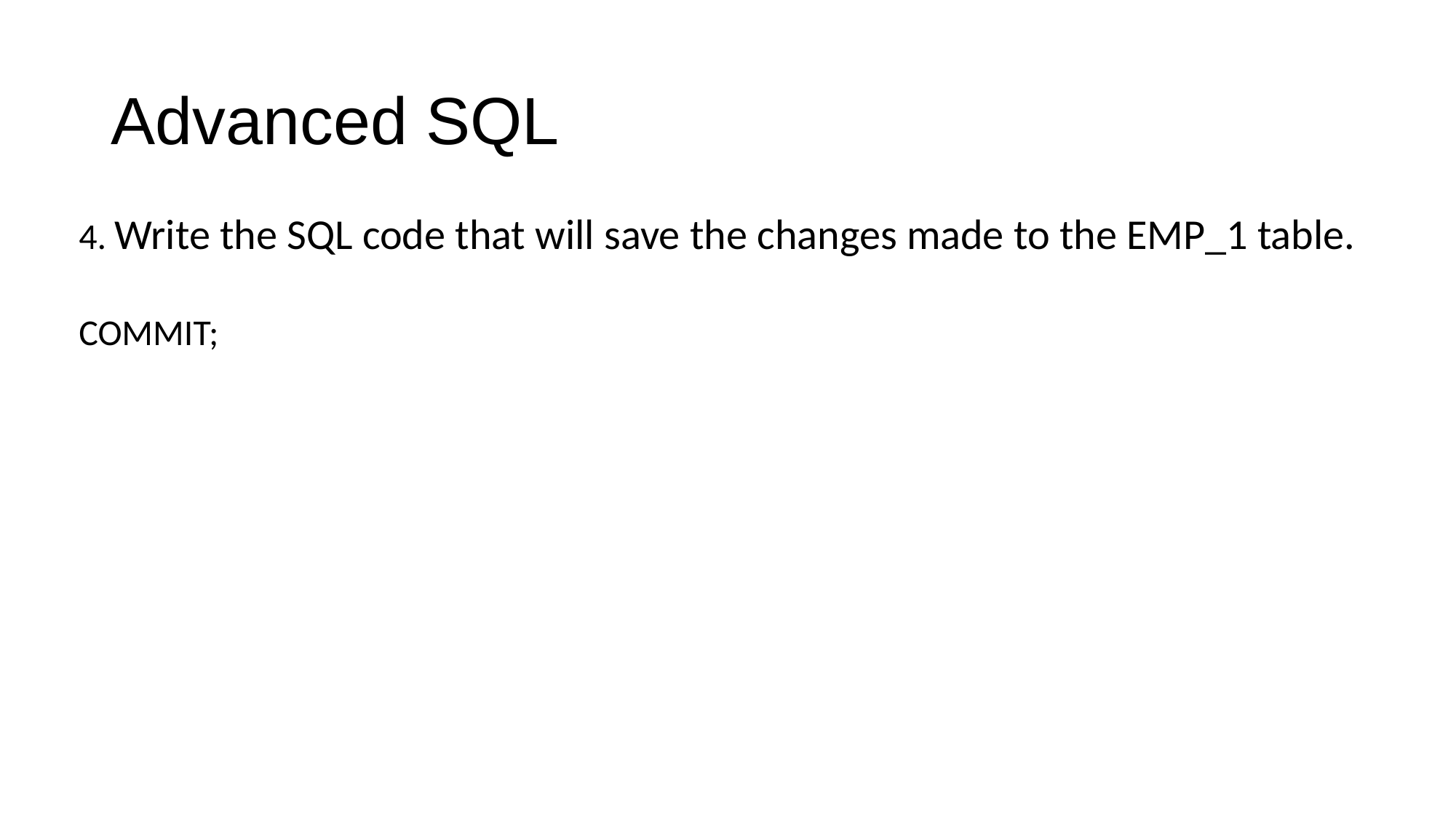

# Advanced SQL
4. Write the SQL code that will save the changes made to the EMP_1 table.

COMMIT;